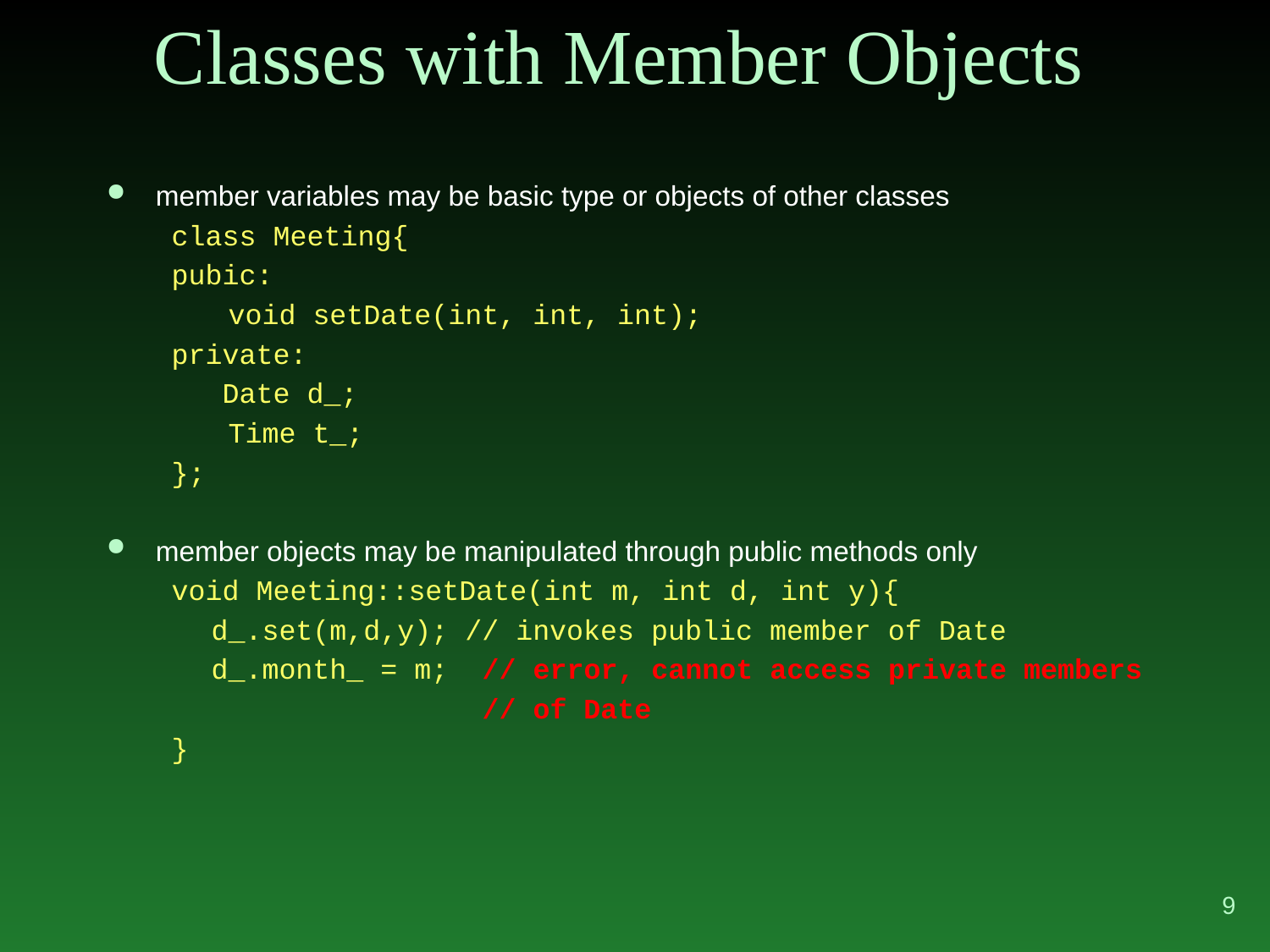

# Classes with Member Objects
member variables may be basic type or objects of other classes
class Meeting{
pubic:
	 void setDate(int, int, int);
private:
   Date d_;
	 Time t_;
};

member objects may be manipulated through public methods only
void Meeting::setDate(int m, int d, int y){
	d_.set(m,d,y); // invokes public member of Date
	d_.month_ = m;  // error, cannot access private members
	                // of Date
}
9